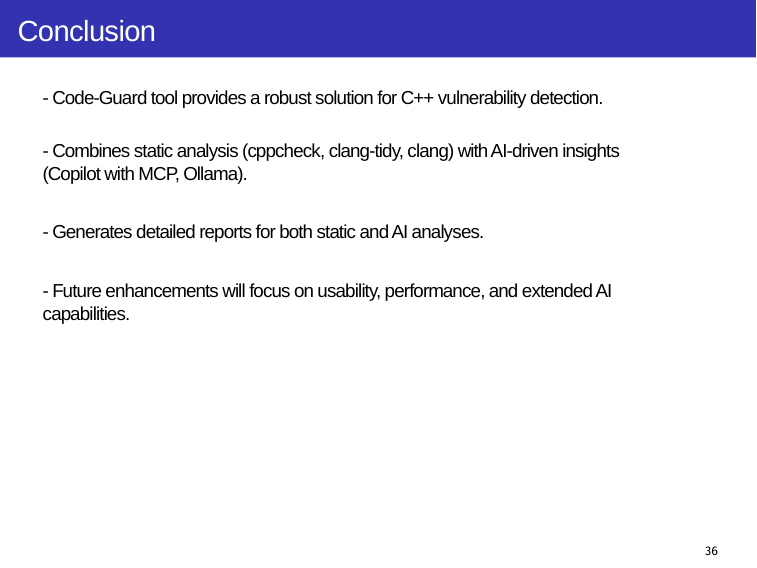

# Conclusion
- Code-Guard tool provides a robust solution for C++ vulnerability detection.

- Combines static analysis (cppcheck, clang-tidy, clang) with AI-driven insights (Copilot with MCP, Ollama).

- Generates detailed reports for both static and AI analyses.

- Future enhancements will focus on usability, performance, and extended AI capabilities.
36